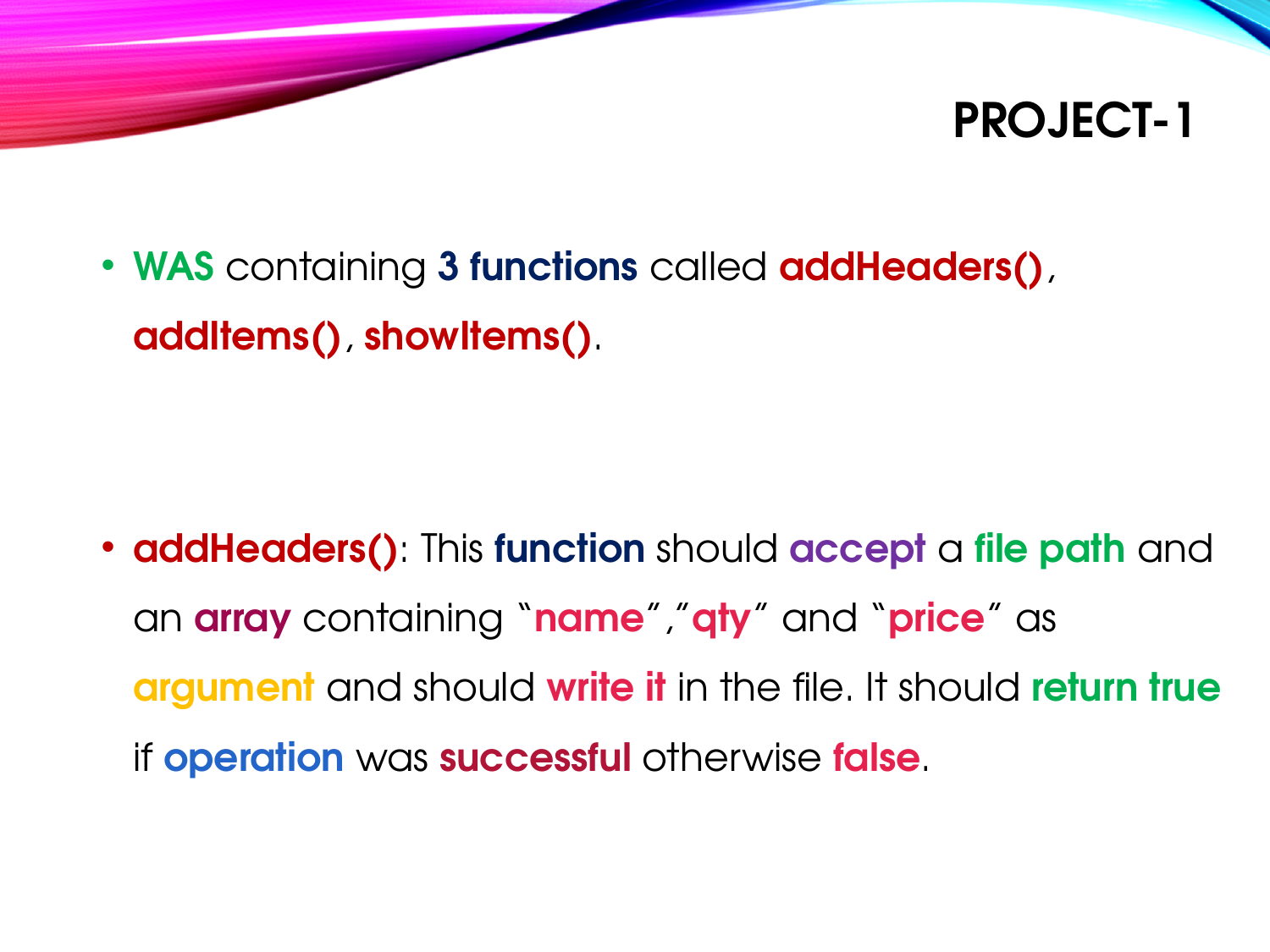

# Project-1
WAS containing 3 functions called addHeaders(), addItems(), showItems().

addHeaders(): This function should accept a file path and an array containing “name”,”qty” and “price” as argument and should write it in the file. It should return true if operation was successful otherwise false.